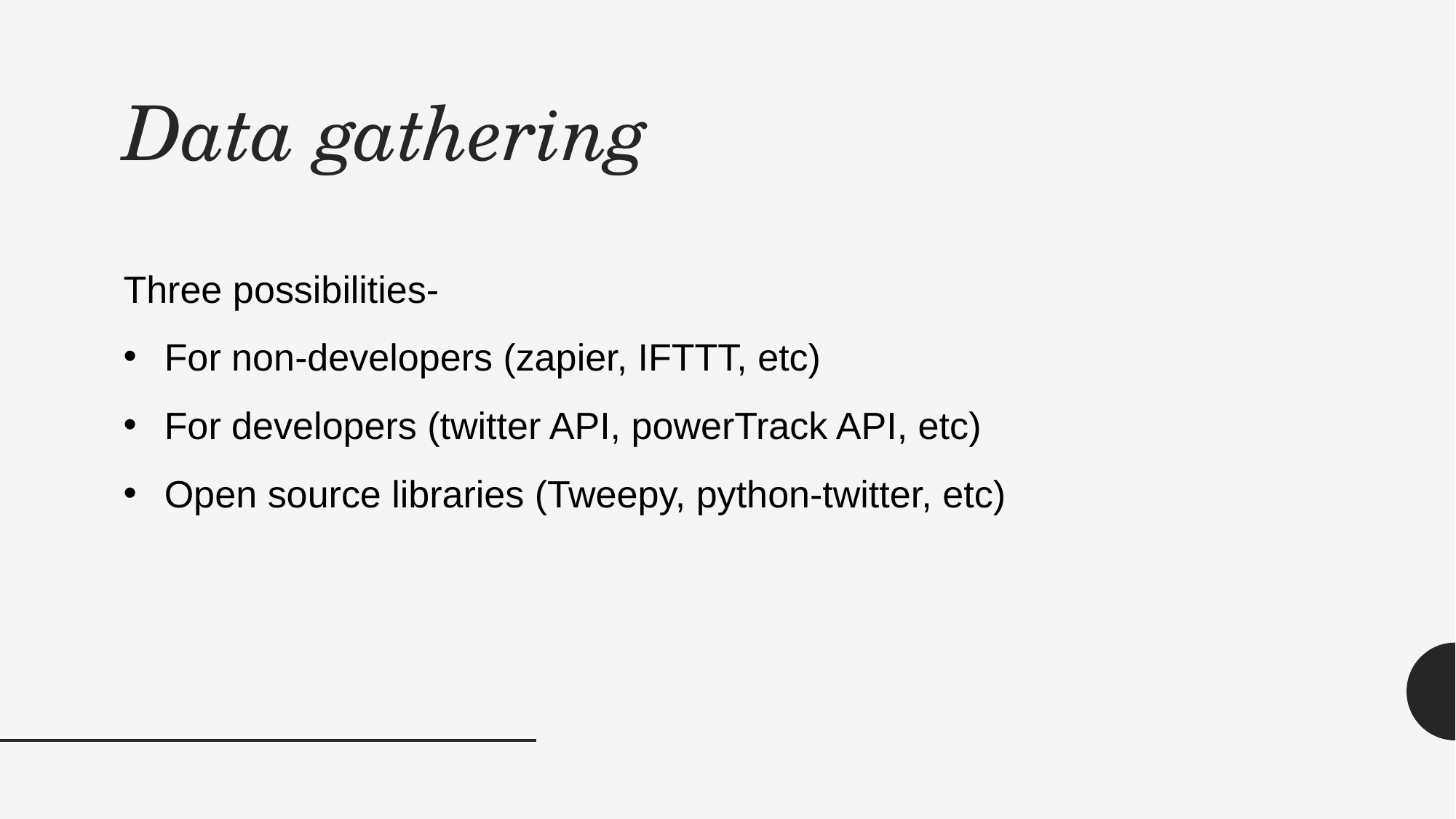

Data gathering
Three possibilities-
For non-developers (zapier, IFTTT, etc)
For developers (twitter API, powerTrack API, etc)
Open source libraries (Tweepy, python-twitter, etc)